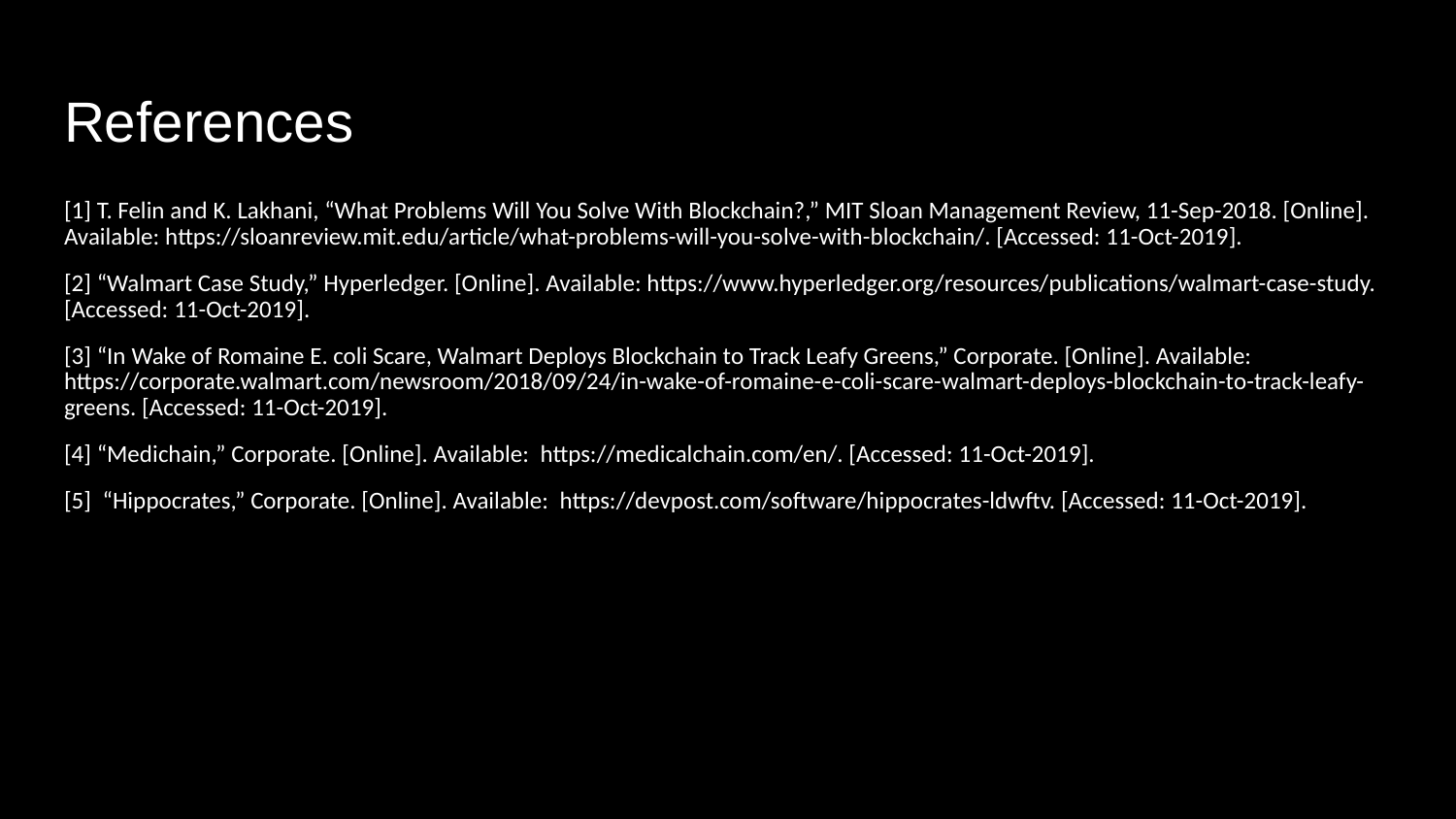

# References
[1] T. Felin and K. Lakhani, “What Problems Will You Solve With Blockchain?,” MIT Sloan Management Review, 11-Sep-2018. [Online]. Available: https://sloanreview.mit.edu/article/what-problems-will-you-solve-with-blockchain/. [Accessed: 11-Oct-2019].
[2] “Walmart Case Study,” Hyperledger. [Online]. Available: https://www.hyperledger.org/resources/publications/walmart-case-study. [Accessed: 11-Oct-2019].
[3] “In Wake of Romaine E. coli Scare, Walmart Deploys Blockchain to Track Leafy Greens,” Corporate. [Online]. Available: https://corporate.walmart.com/newsroom/2018/09/24/in-wake-of-romaine-e-coli-scare-walmart-deploys-blockchain-to-track-leafy-greens. [Accessed: 11-Oct-2019].
[4] “Medichain,” Corporate. [Online]. Available:  https://medicalchain.com/en/. [Accessed: 11-Oct-2019].
[5]  “Hippocrates,” Corporate. [Online]. Available:  https://devpost.com/software/hippocrates-ldwftv. [Accessed: 11-Oct-2019].